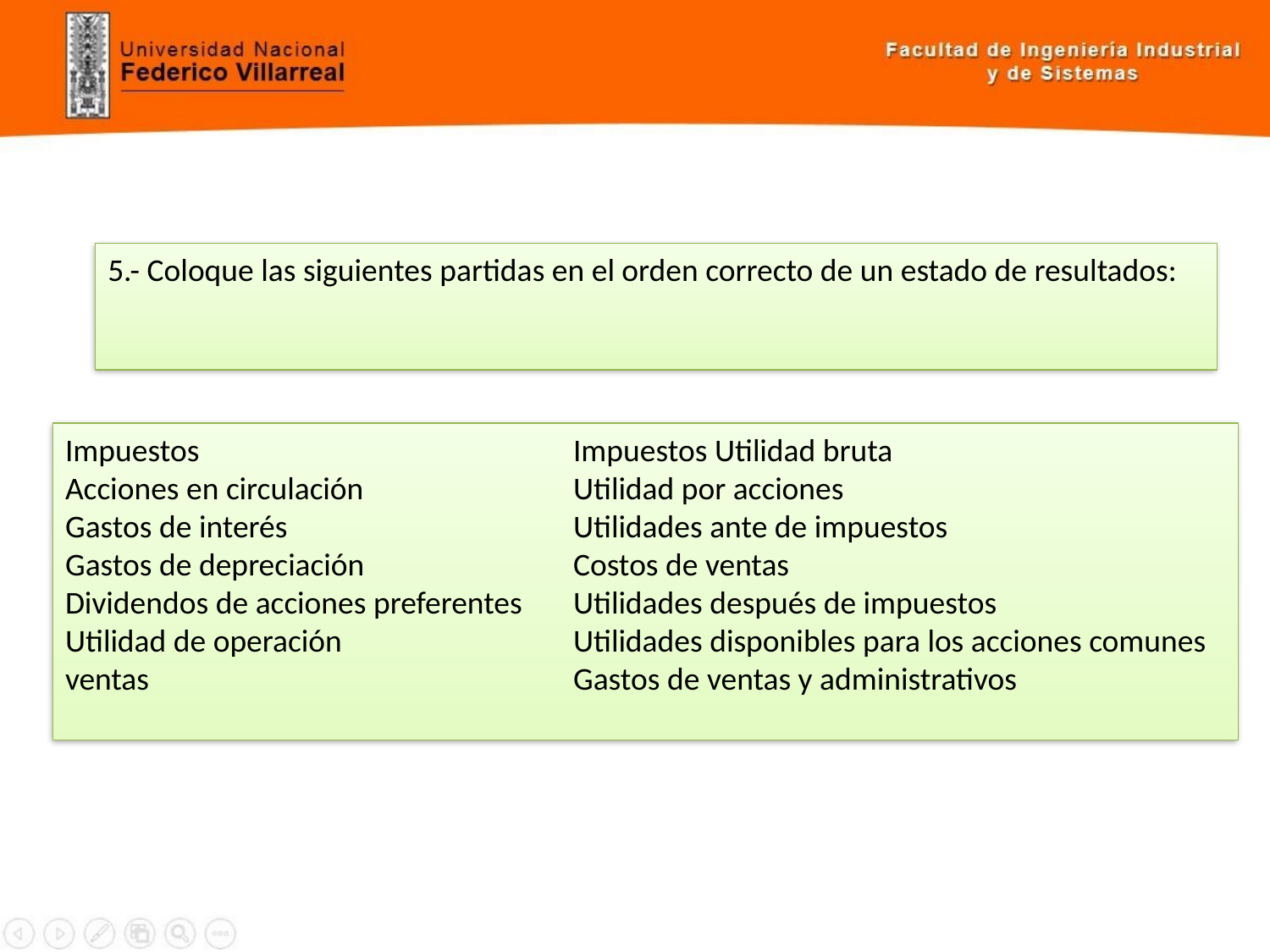

5.- Coloque las siguientes partidas en el orden correcto de un estado de resultados:

Impuestos			Impuestos Utilidad bruta
Acciones en circulación		Utilidad por acciones
Gastos de interés			Utilidades ante de impuestos
Gastos de depreciación 		Costos de ventas
Dividendos de acciones preferentes	Utilidades después de impuestos
Utilidad de operación		Utilidades disponibles para los acciones comunes
ventas				Gastos de ventas y administrativos